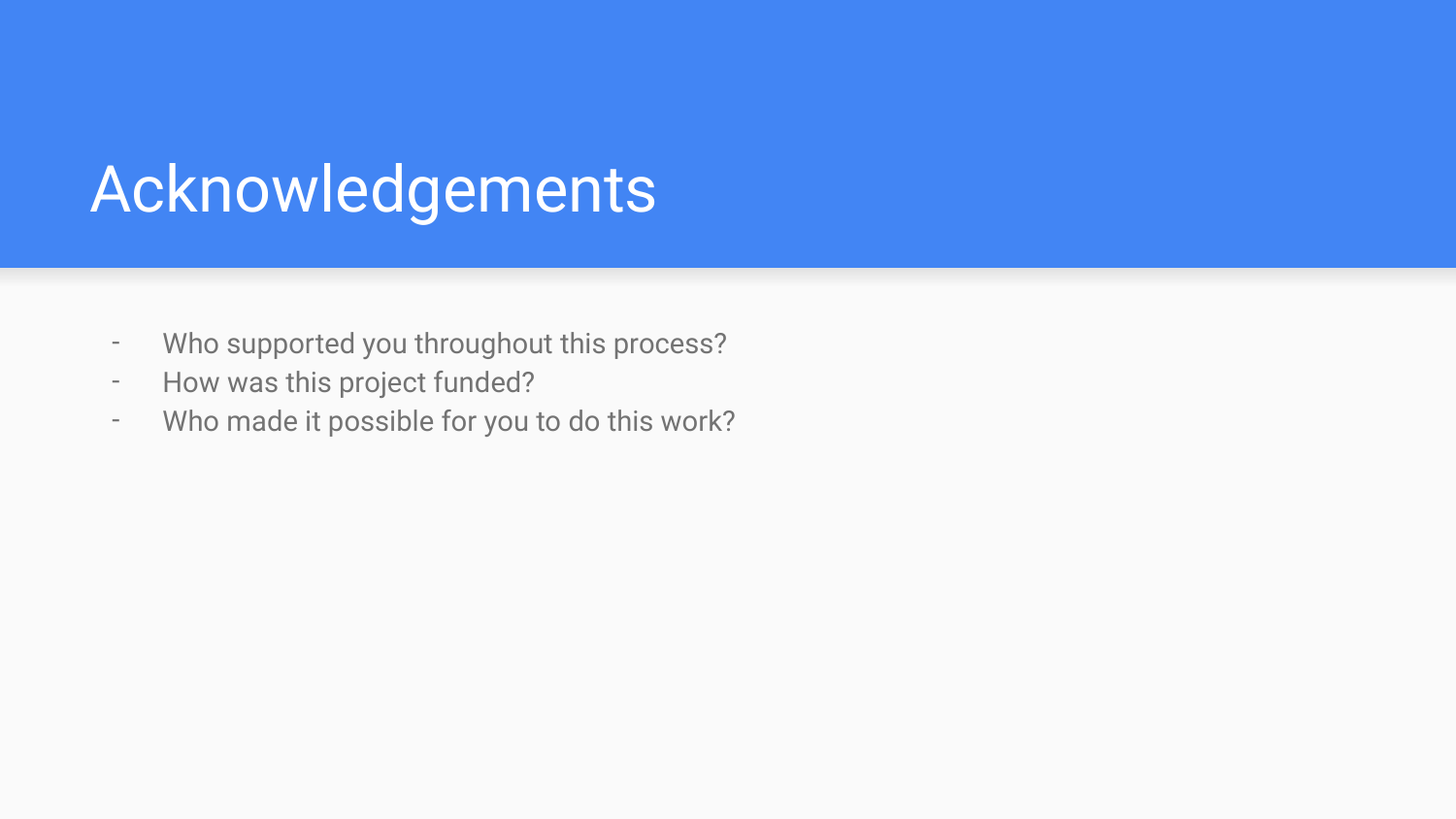

# Acknowledgements
Who supported you throughout this process?
How was this project funded?
Who made it possible for you to do this work?